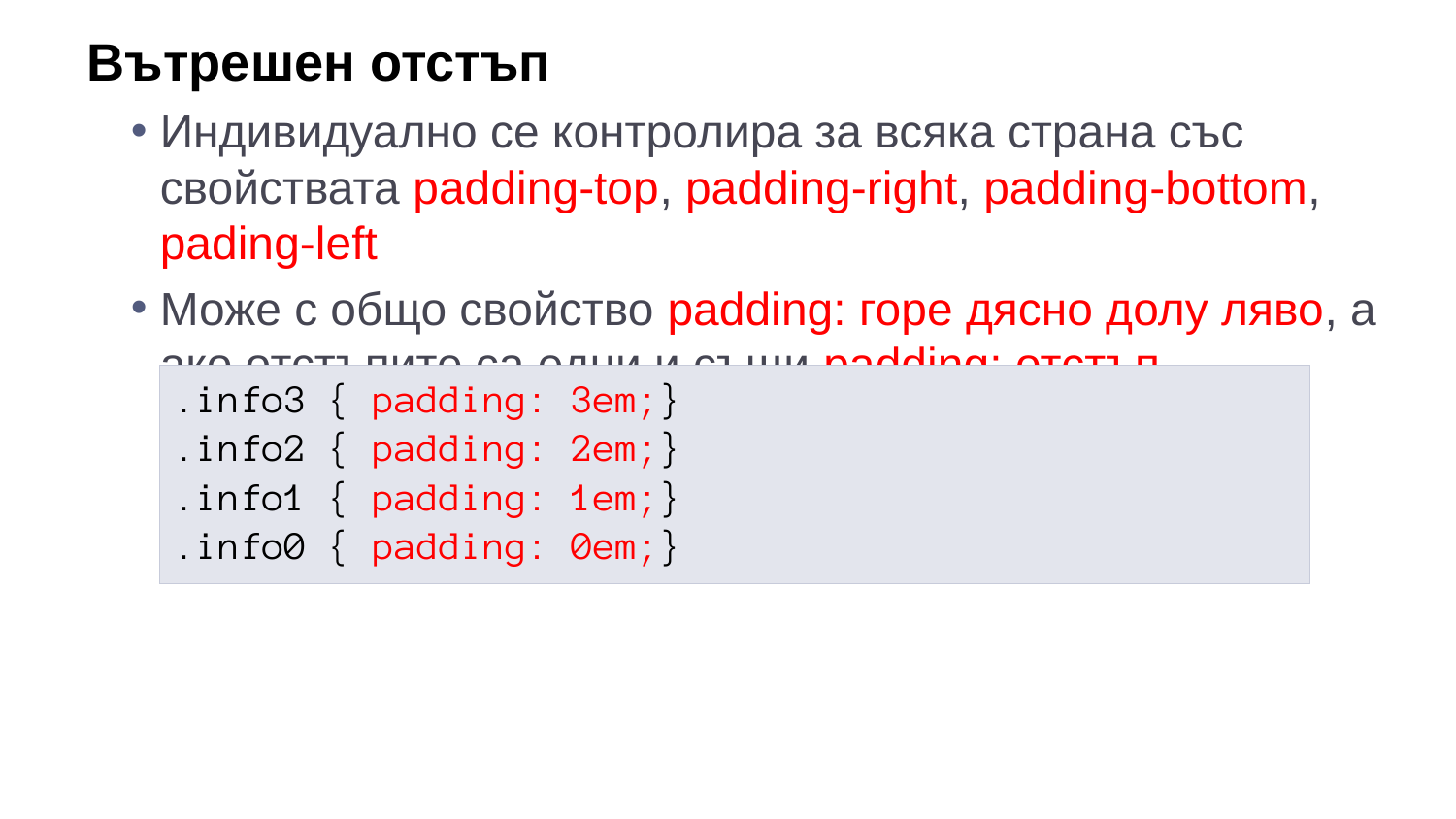

Вътрешен отстъп
Индивидуално се контролира за всяка страна със свойствата padding-top, padding-right, padding-bottom, pading-left
Може с общо свойство padding: горе дясно долу ляво, а ако отстъпите са едни и същи padding: отстъп
.info3 { padding: 3em;}
.info2 { padding: 2em;}
.info1 { padding: 1em;}
.info0 { padding: 0em;}